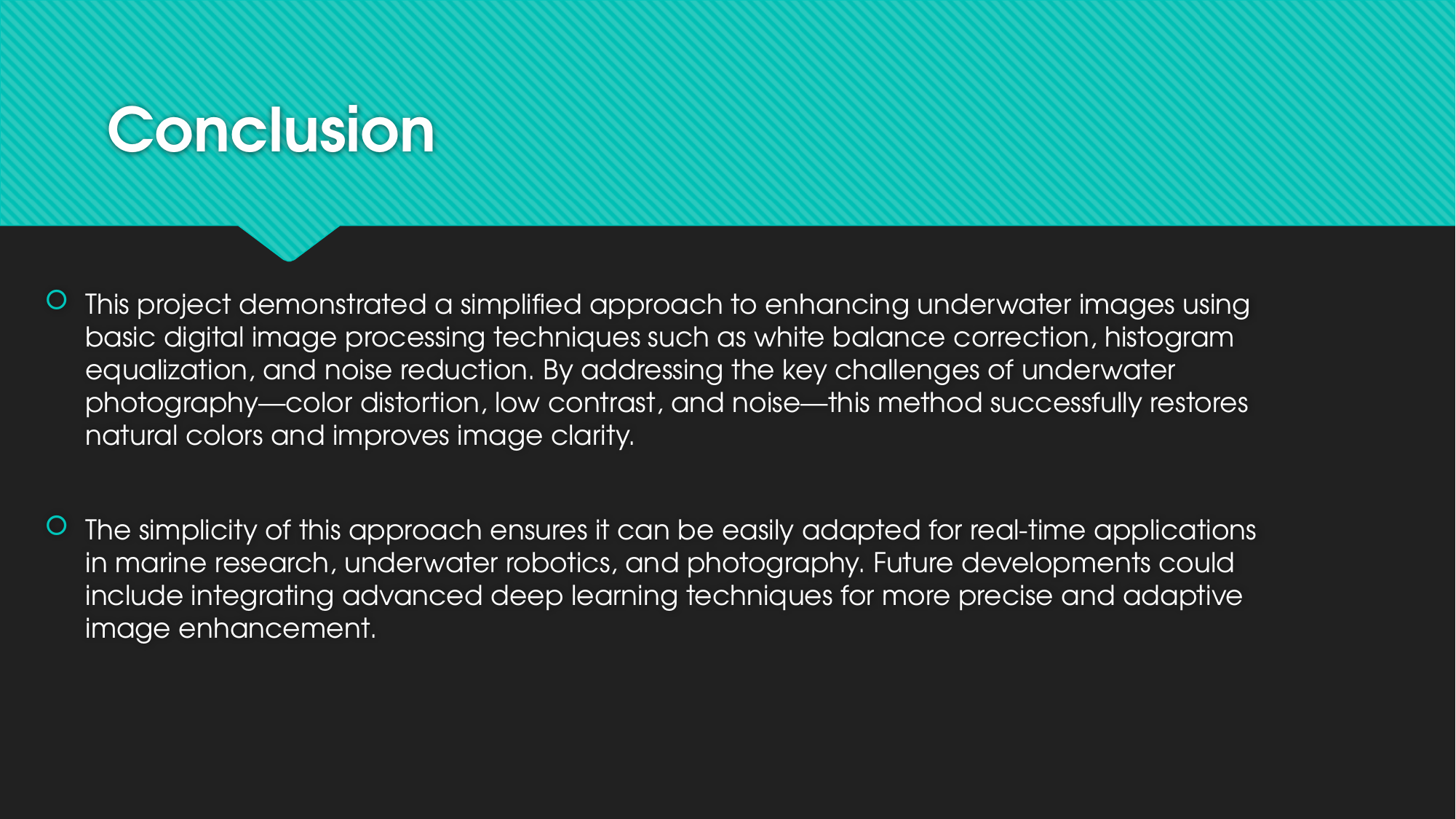

# Conclusion
This project demonstrated a simplified approach to enhancing underwater images using basic digital image processing techniques such as white balance correction, histogram equalization, and noise reduction. By addressing the key challenges of underwater photography—color distortion, low contrast, and noise—this method successfully restores natural colors and improves image clarity.

The simplicity of this approach ensures it can be easily adapted for real-time applications in marine research, underwater robotics, and photography. Future developments could include integrating advanced deep learning techniques for more precise and adaptive image enhancement.